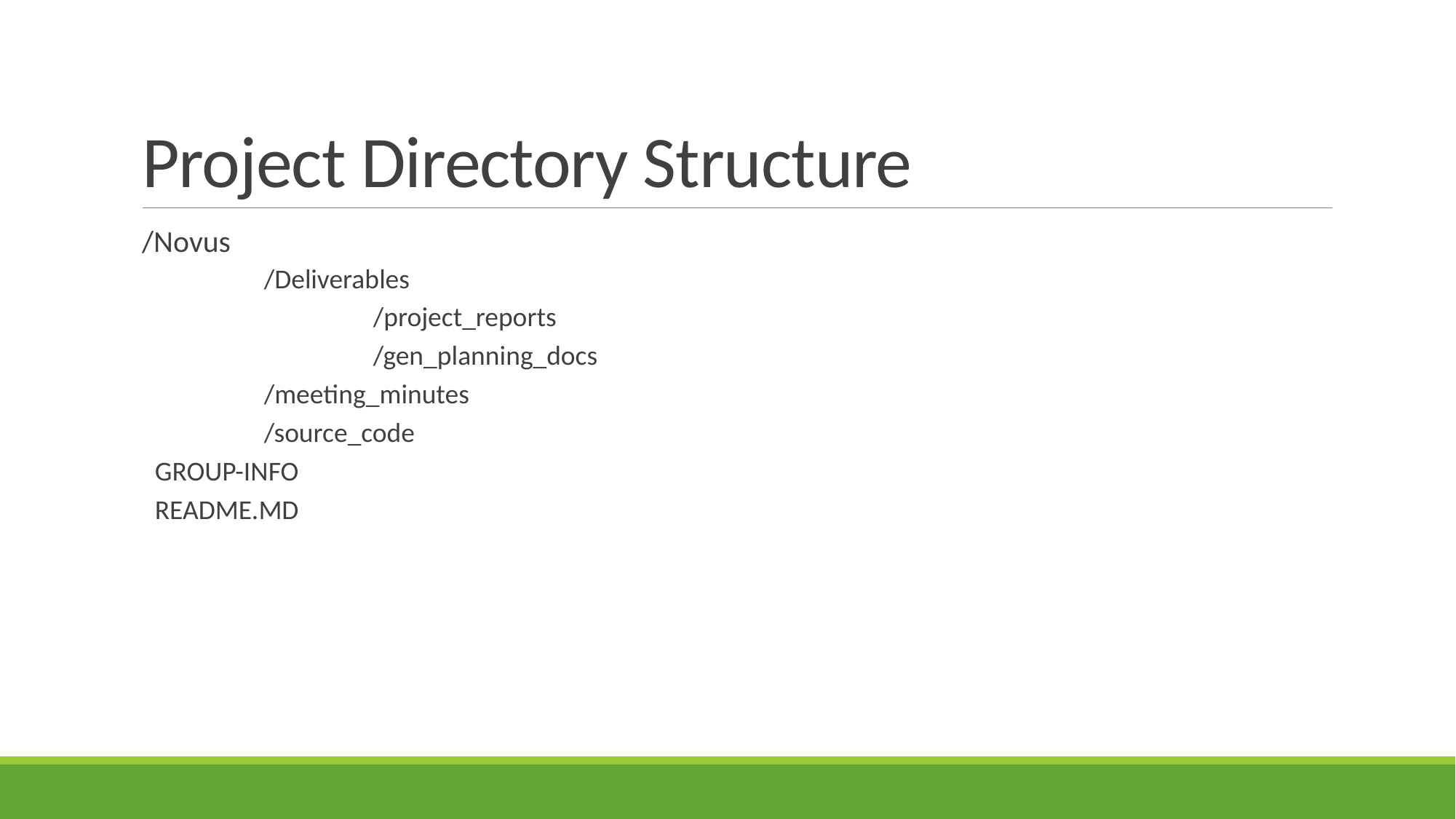

# Project Directory Structure
/Novus
	/Deliverables
		/project_reports
		/gen_planning_docs
	/meeting_minutes
	/source_code
GROUP-INFO
README.MD